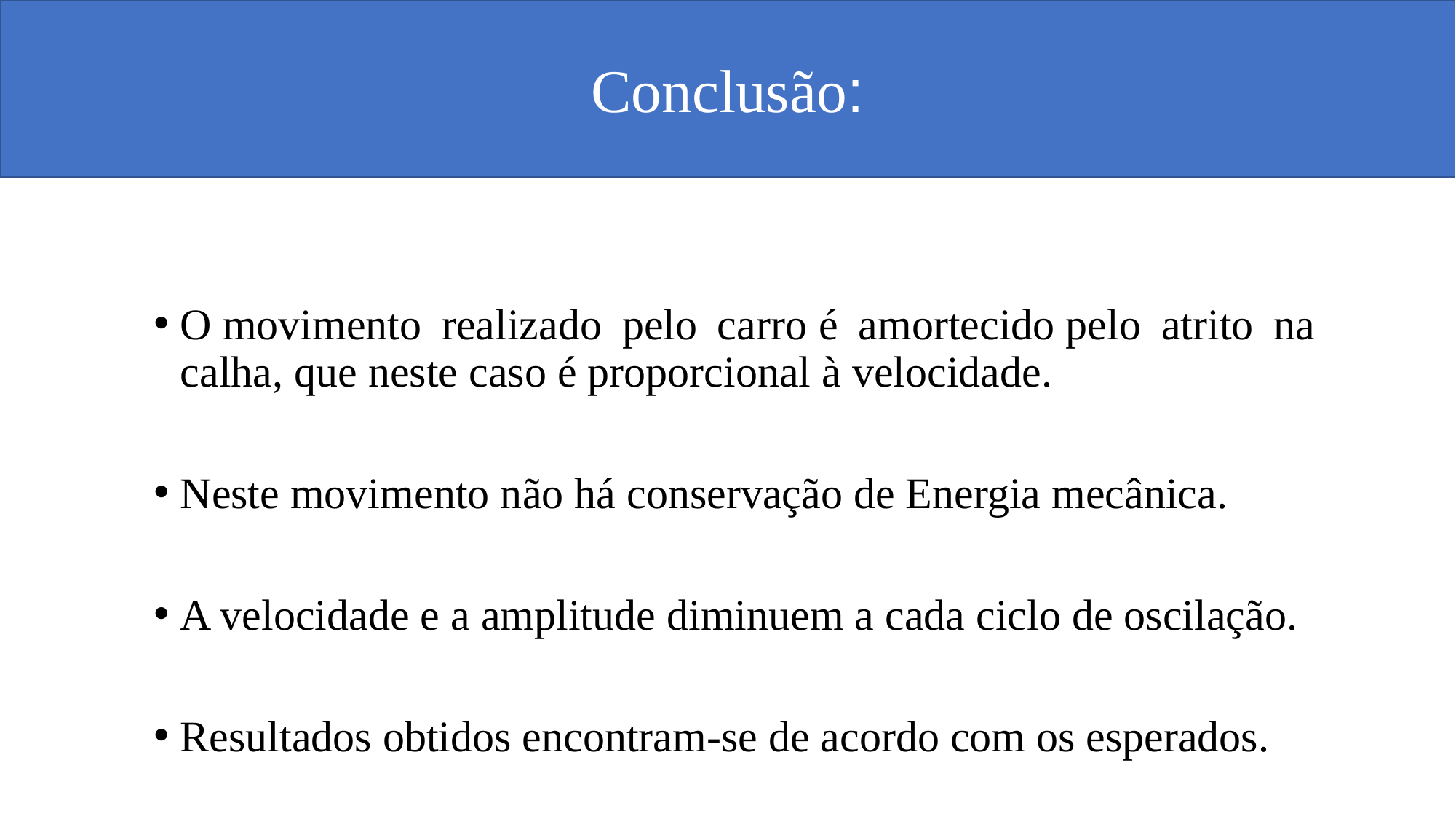

Conclusão:
# Conclusão

O movimento realizado pelo carro é amortecido pelo atrito na calha, que neste caso é proporcional à velocidade.

Neste movimento não há conservação de Energia mecânica.

A velocidade e a amplitude diminuem a cada ciclo de oscilação.

Resultados obtidos encontram-se de acordo com os esperados.